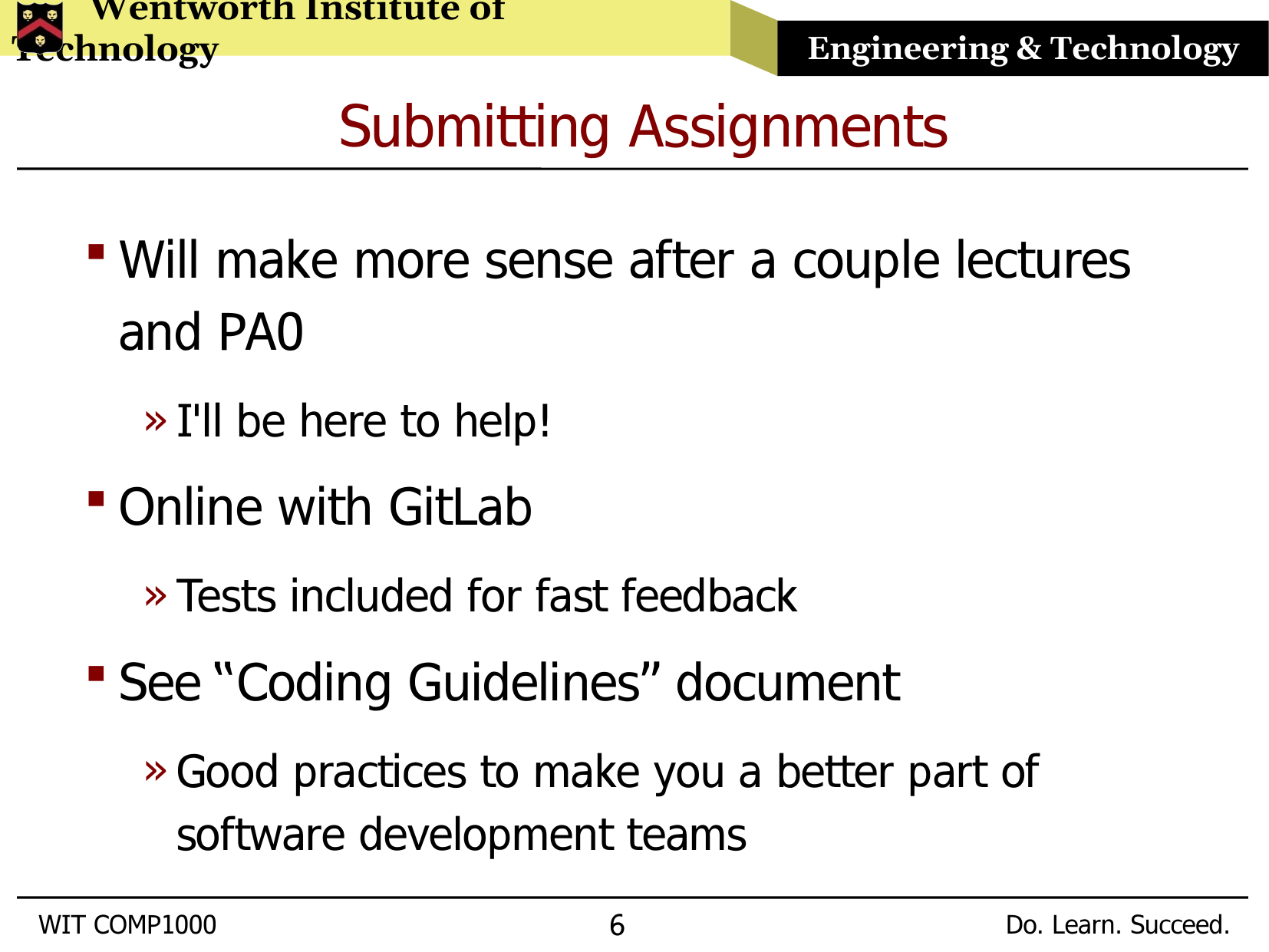

# Submitting Assignments
Will make more sense after a couple lectures and PA0
I'll be here to help!
Online with GitLab
Tests included for fast feedback
See “Coding Guidelines” document
Good practices to make you a better part of software development teams